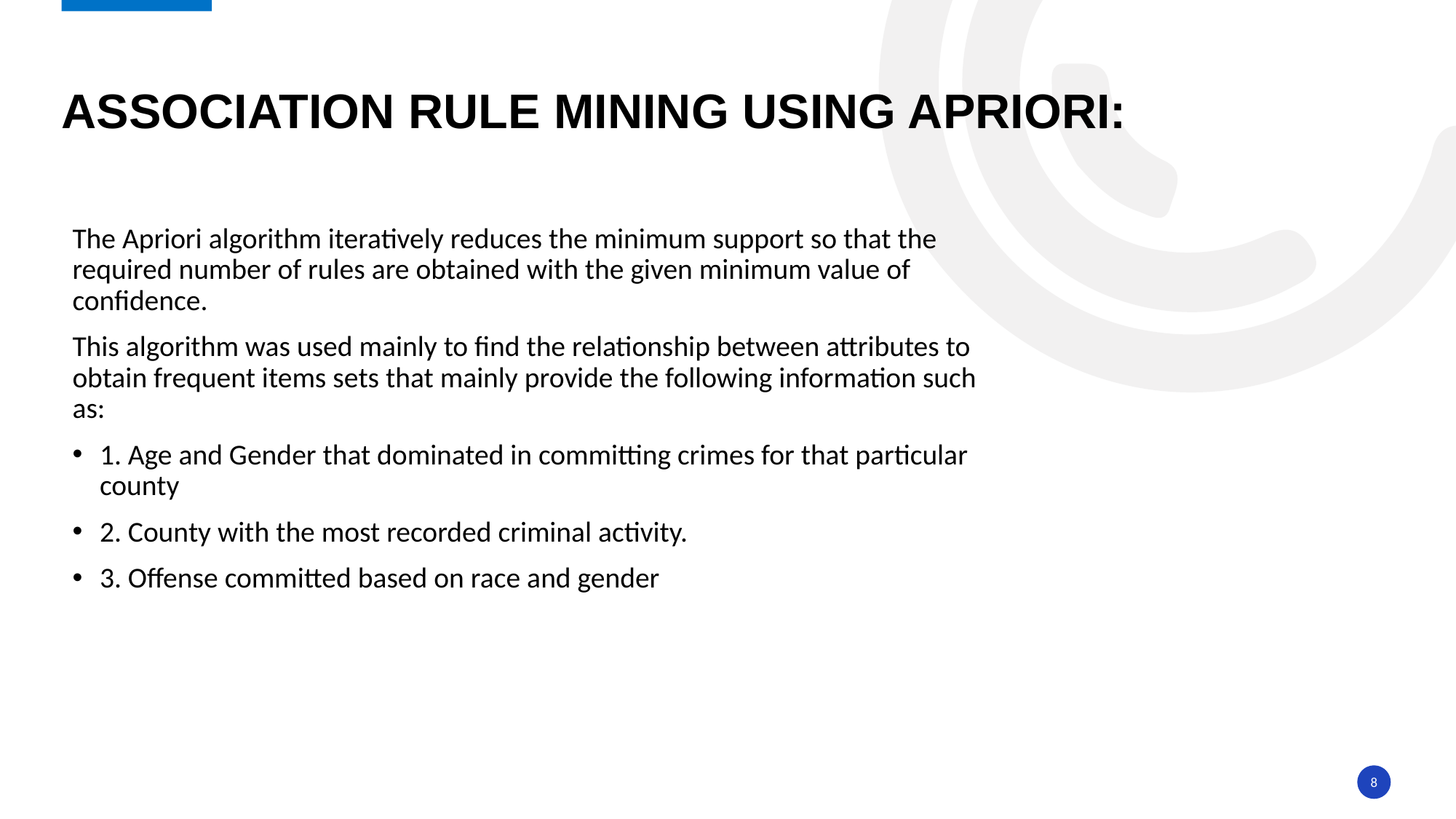

# Association Rule Mining using Apriori:
The Apriori algorithm iteratively reduces the minimum support so that the required number of rules are obtained with the given minimum value of confidence.
This algorithm was used mainly to find the relationship between attributes to obtain frequent items sets that mainly provide the following information such as:
1. Age and Gender that dominated in committing crimes for that particular county
2. County with the most recorded criminal activity.
3. Offense committed based on race and gender

8